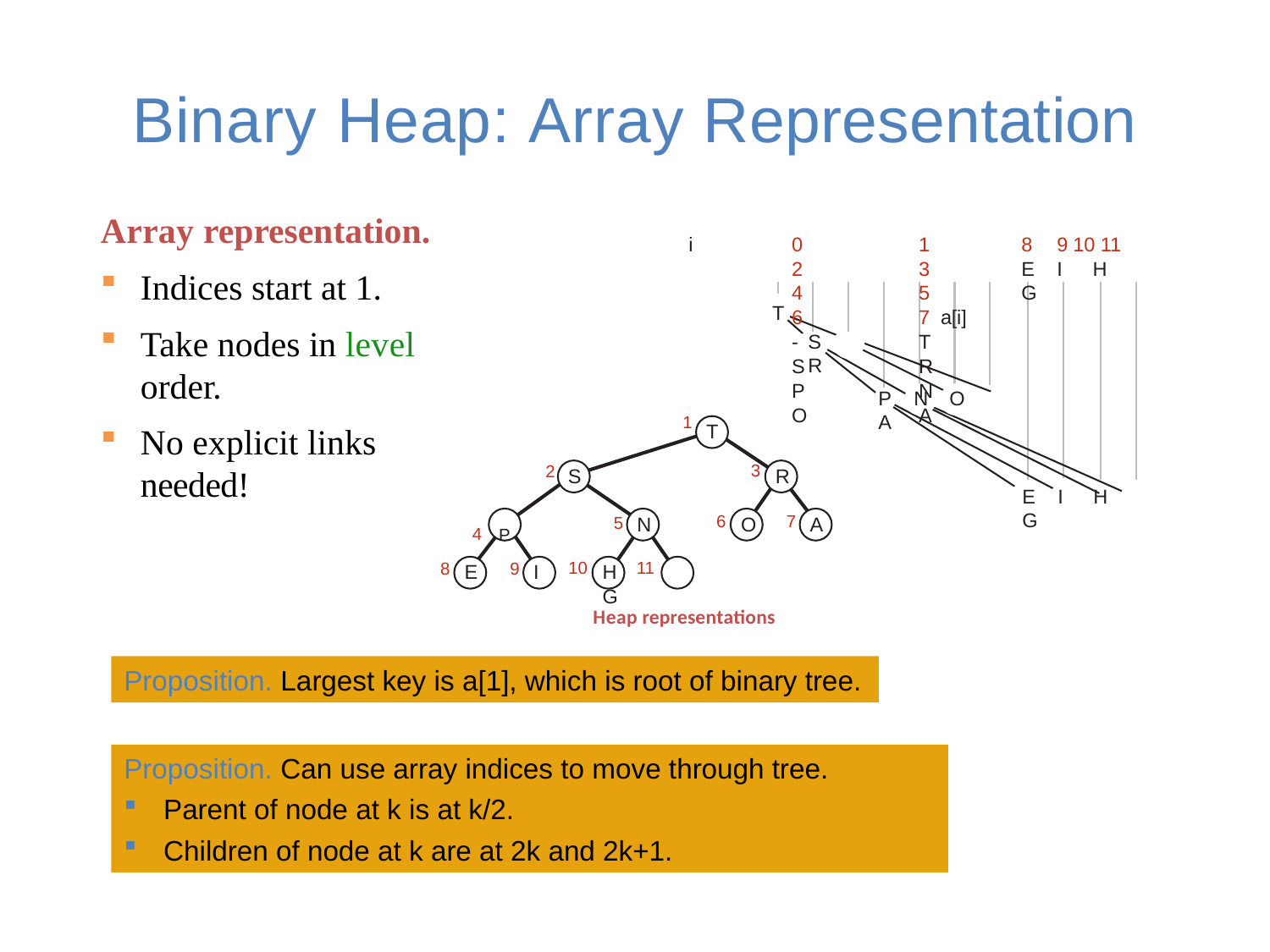

# Binary Heap:	 Array Representation
Array representation.
Indices start at 1.
Take nodes in level order.
No explicit links needed!
i	0	1	2	3	4	5	6	7  a[i]	-	T	S	R	P	N	O	A
8	9 10 11
E	I	H	G

T

S	R

P	N	O	A

E	I	H	G
1

T

3
2

R
S

6
7
4	P
N
O
A
5

10
11

8
9
E
I
H	G
Heap representations
Proposition. Largest key is a[1], which is root of binary tree.
Proposition. Can use array indices to move through tree.
Parent of node at k is at k/2.
Children of node at k are at 2k and 2k+1.